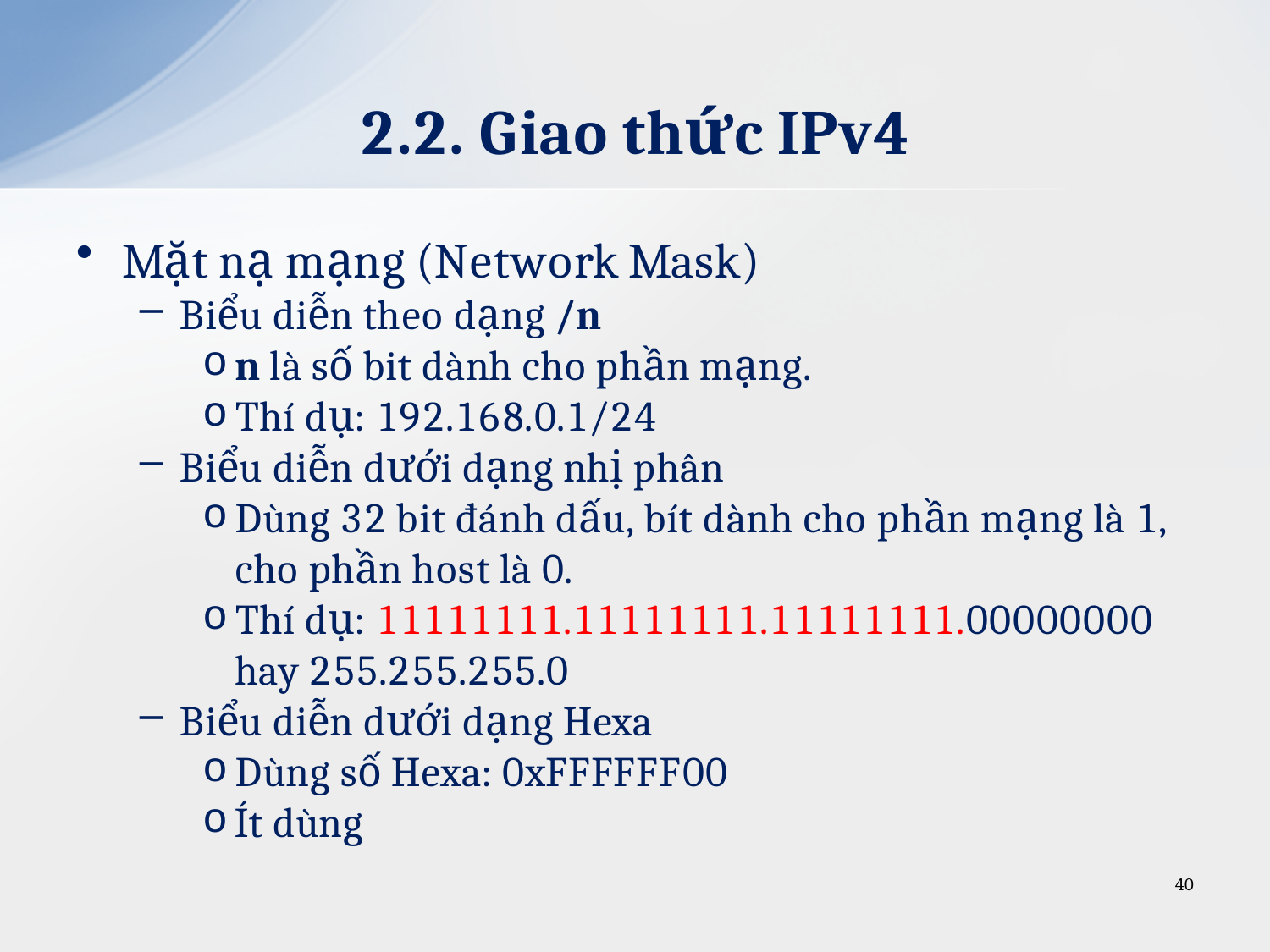

# 2.2. Giao thức IPv4
Mặt nạ mạng (Network Mask)
Biểu diễn theo dạng /n
n là số bit dành cho phần mạng.
Thí dụ: 192.168.0.1/24
Biểu diễn dưới dạng nhị phân
Dùng 32 bit đánh dấu, bít dành cho phần mạng là 1, cho phần host là 0.
Thí dụ: 11111111.11111111.11111111.00000000 hay 255.255.255.0
Biểu diễn dưới dạng Hexa
Dùng số Hexa: 0xFFFFFF00
Ít dùng
40